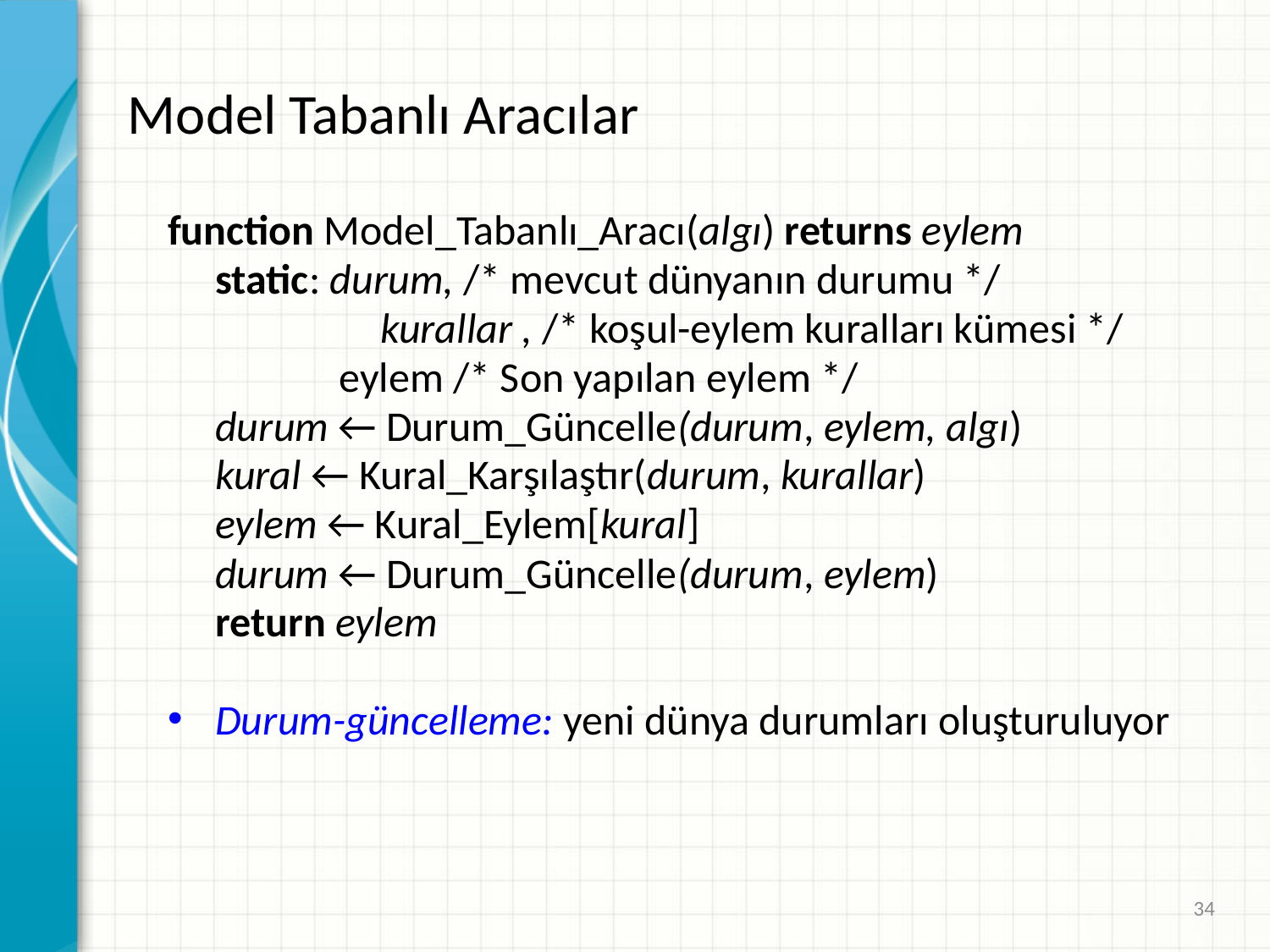

# Model Tabanlı Aracılar
function Model_Tabanlı_Aracı(algı) returns eylem
	static: durum, /* mevcut dünyanın durumu */
		    kurallar , /* koşul-eylem kuralları kümesi */
                  eylem /* Son yapılan eylem */
	durum ← Durum_Güncelle(durum, eylem, algı)
	kural ← Kural_Karşılaştır(durum, kurallar)
	eylem ← Kural_Eylem[kural]
	durum ← Durum_Güncelle(durum, eylem)
	return eylem

Durum-güncelleme: yeni dünya durumları oluşturuluyor
34